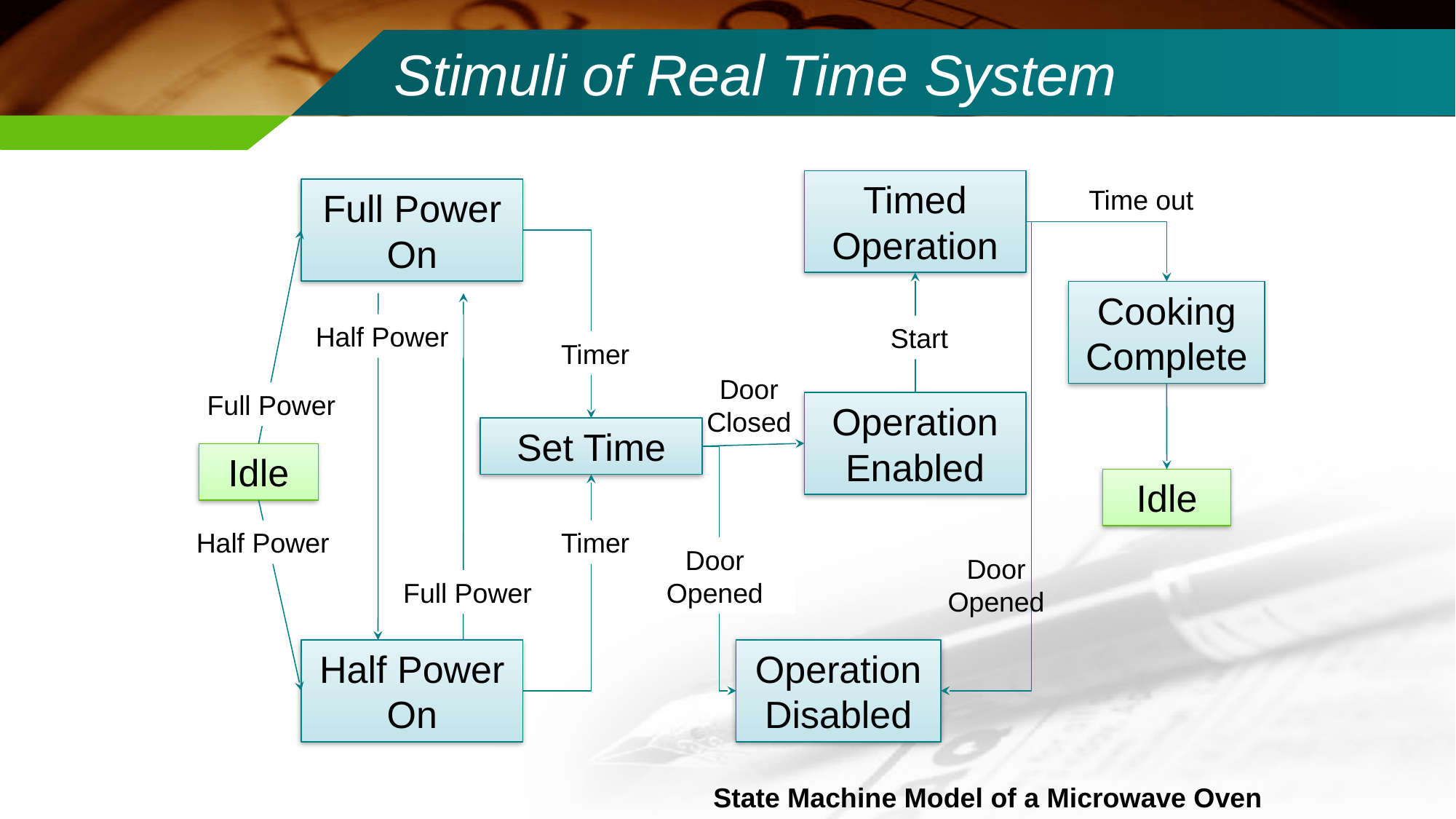

# Stimuli of Real Time System
Timed Operation
Time out
Full Power On
Cooking Complete
Half Power
Start
Timer
Door Closed
Full Power
Operation Enabled
Set Time
Idle
Idle
Half Power
Timer
Door Opened
Door Opened
Full Power
Half Power On
Operation Disabled
State Machine Model of a Microwave Oven